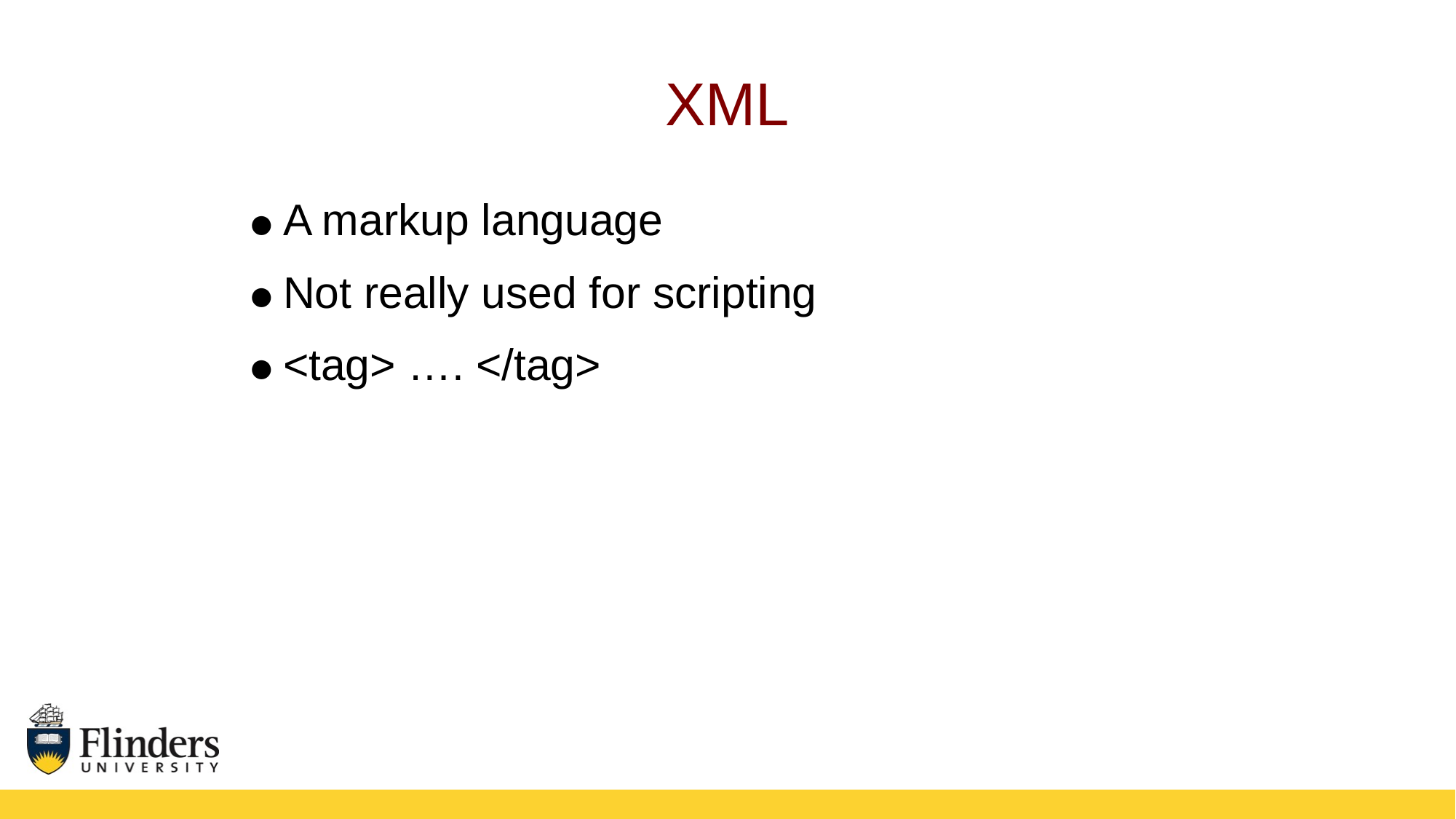

XML
A markup language
Not really used for scripting
<tag> …. </tag>